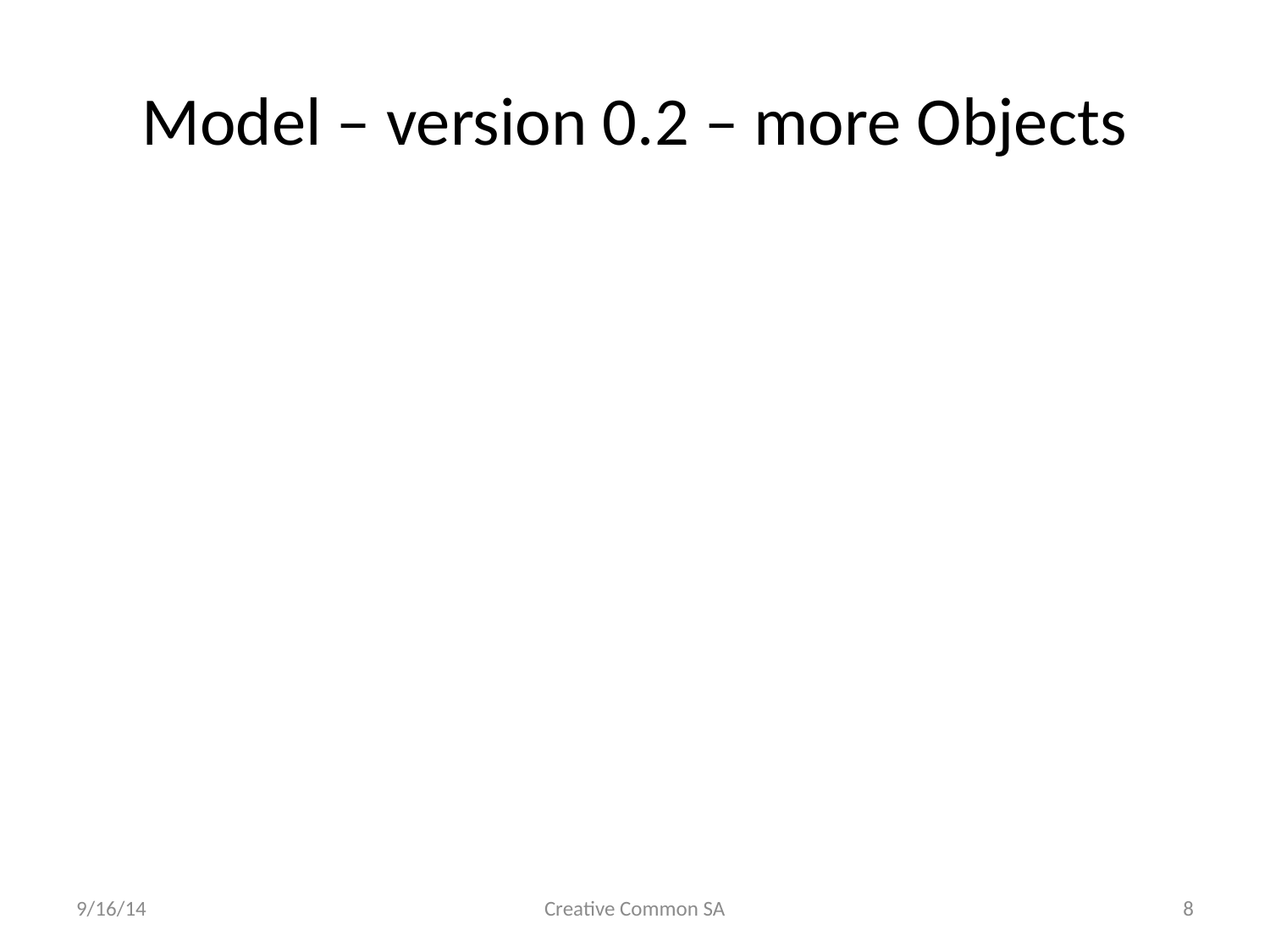

# Model – version 0.2 – more Objects

9/16/14
Creative Common SA
8